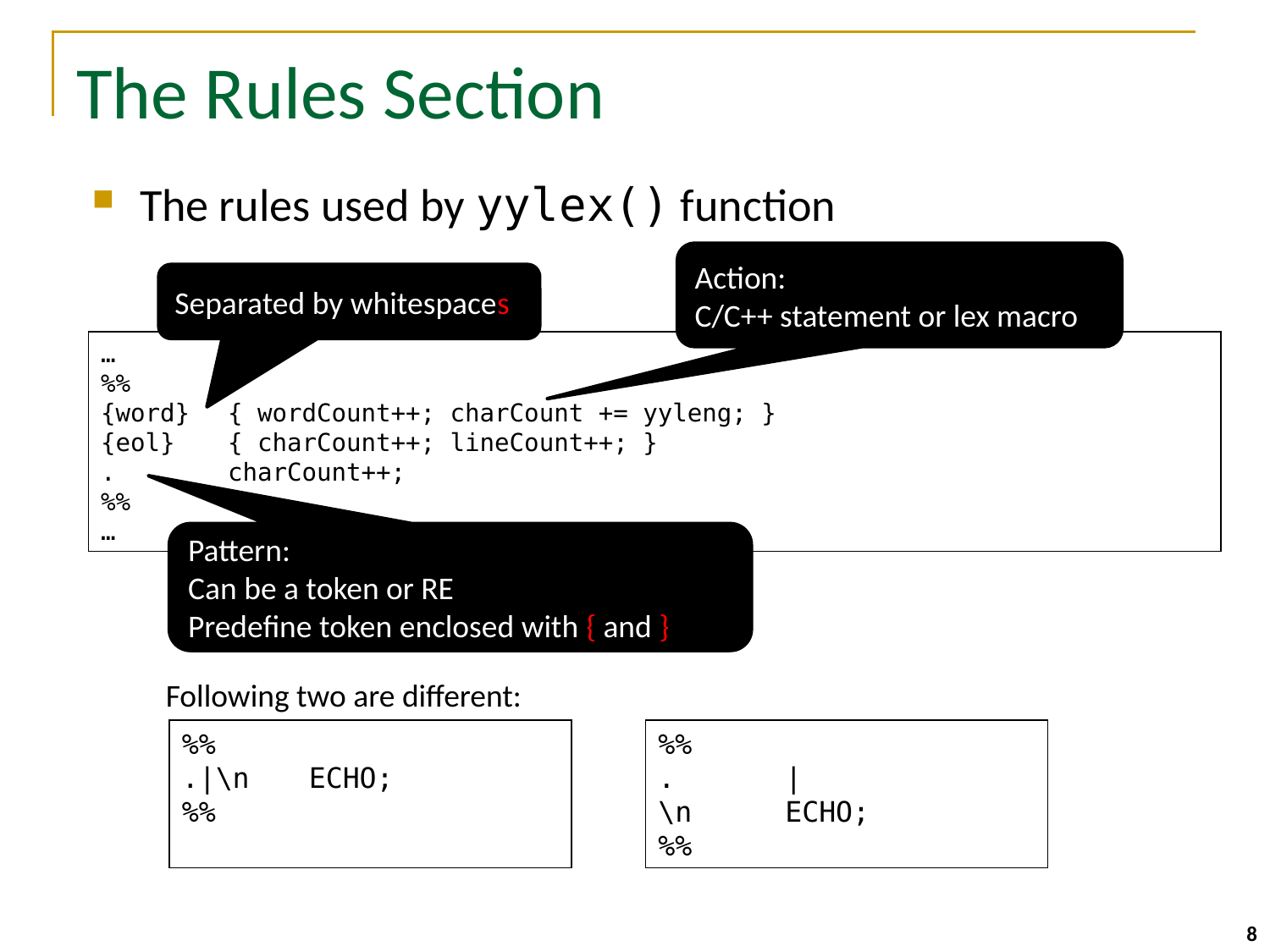

# The Rules Section
The rules used by yylex() function
Action:
C/C++ statement or lex macro
Separated by whitespaces
…
%%
{word}	{ wordCount++; charCount += yyleng; }
{eol}	{ charCount++; lineCount++; }
.	charCount++;
%%
…
Pattern:
Can be a token or RE
Predefine token enclosed with { and }
Following two are different:
%%
.|\n	ECHO;
%%
%%
.	|
\n	ECHO;
%%
8